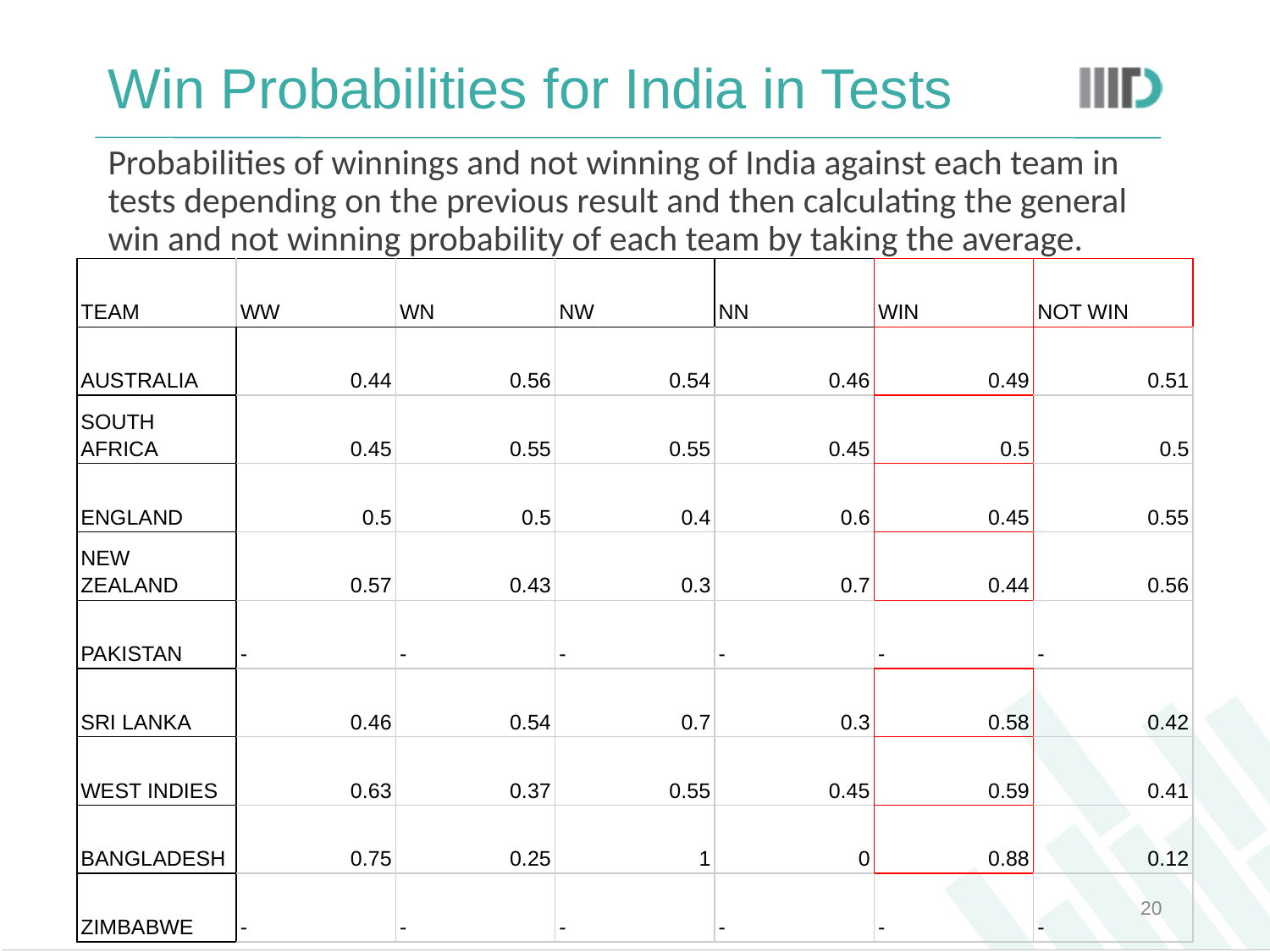

# Win Probabilities for India in Tests
Probabilities of winnings and not winning of India against each team in tests depending on the previous result and then calculating the general win and not winning probability of each team by taking the average.
| TEAM | WW | WN | NW | NN | WIN | NOT WIN |
| --- | --- | --- | --- | --- | --- | --- |
| AUSTRALIA | 0.44 | 0.56 | 0.54 | 0.46 | 0.49 | 0.51 |
| SOUTH AFRICA | 0.45 | 0.55 | 0.55 | 0.45 | 0.5 | 0.5 |
| ENGLAND | 0.5 | 0.5 | 0.4 | 0.6 | 0.45 | 0.55 |
| NEW ZEALAND | 0.57 | 0.43 | 0.3 | 0.7 | 0.44 | 0.56 |
| PAKISTAN | - | - | - | - | - | - |
| SRI LANKA | 0.46 | 0.54 | 0.7 | 0.3 | 0.58 | 0.42 |
| WEST INDIES | 0.63 | 0.37 | 0.55 | 0.45 | 0.59 | 0.41 |
| BANGLADESH | 0.75 | 0.25 | 1 | 0 | 0.88 | 0.12 |
| ZIMBABWE | - | - | - | - | - | - |
20